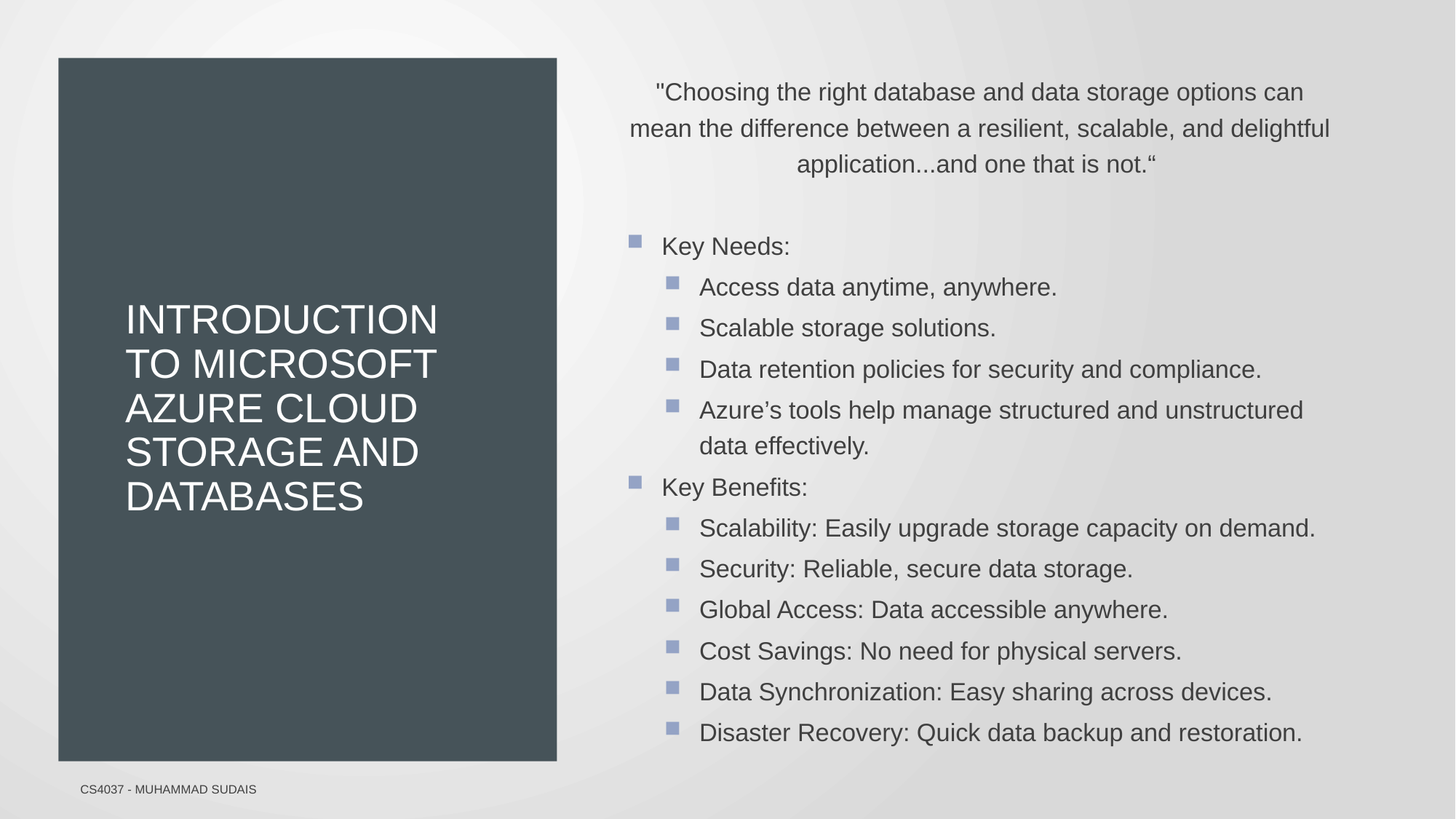

"Choosing the right database and data storage options can mean the difference between a resilient, scalable, and delightful application...and one that is not.“

Key Needs:
Access data anytime, anywhere.
Scalable storage solutions.
Data retention policies for security and compliance.
Azure’s tools help manage structured and unstructured data effectively.
Key Benefits:
Scalability: Easily upgrade storage capacity on demand.
Security: Reliable, secure data storage.
Global Access: Data accessible anywhere.
Cost Savings: No need for physical servers.
Data Synchronization: Easy sharing across devices.
Disaster Recovery: Quick data backup and restoration.
# Introduction to Microsoft Azure Cloud Storage and Databases
CS4037 - Muhammad Sudais